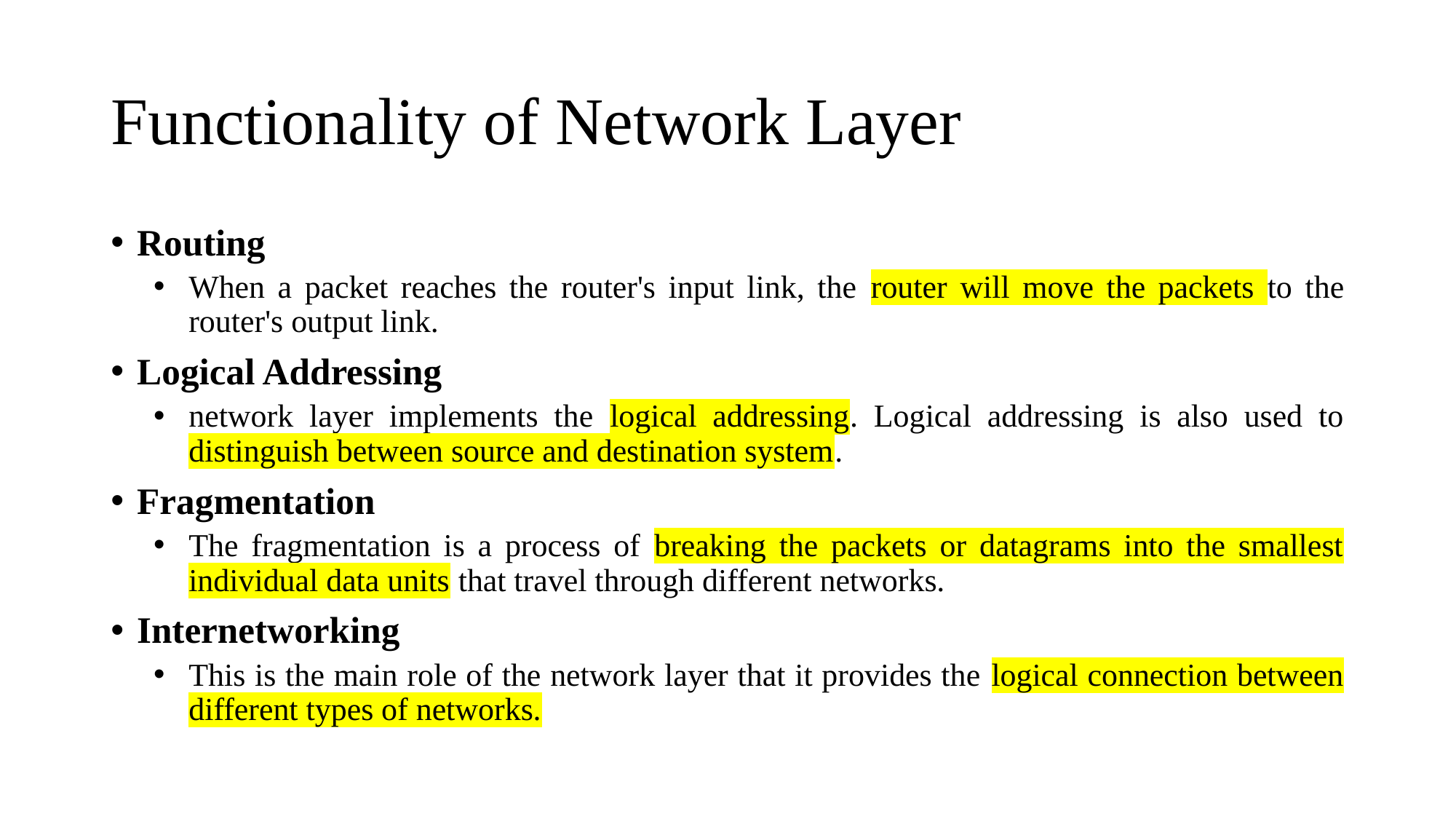

# Functionality of Network Layer
Routing
When a packet reaches the router's input link, the router will move the packets to the router's output link.
Logical Addressing
network layer implements the logical addressing. Logical addressing is also used to distinguish between source and destination system.
Fragmentation
The fragmentation is a process of breaking the packets or datagrams into the smallest individual data units that travel through different networks.
Internetworking
This is the main role of the network layer that it provides the logical connection between different types of networks.